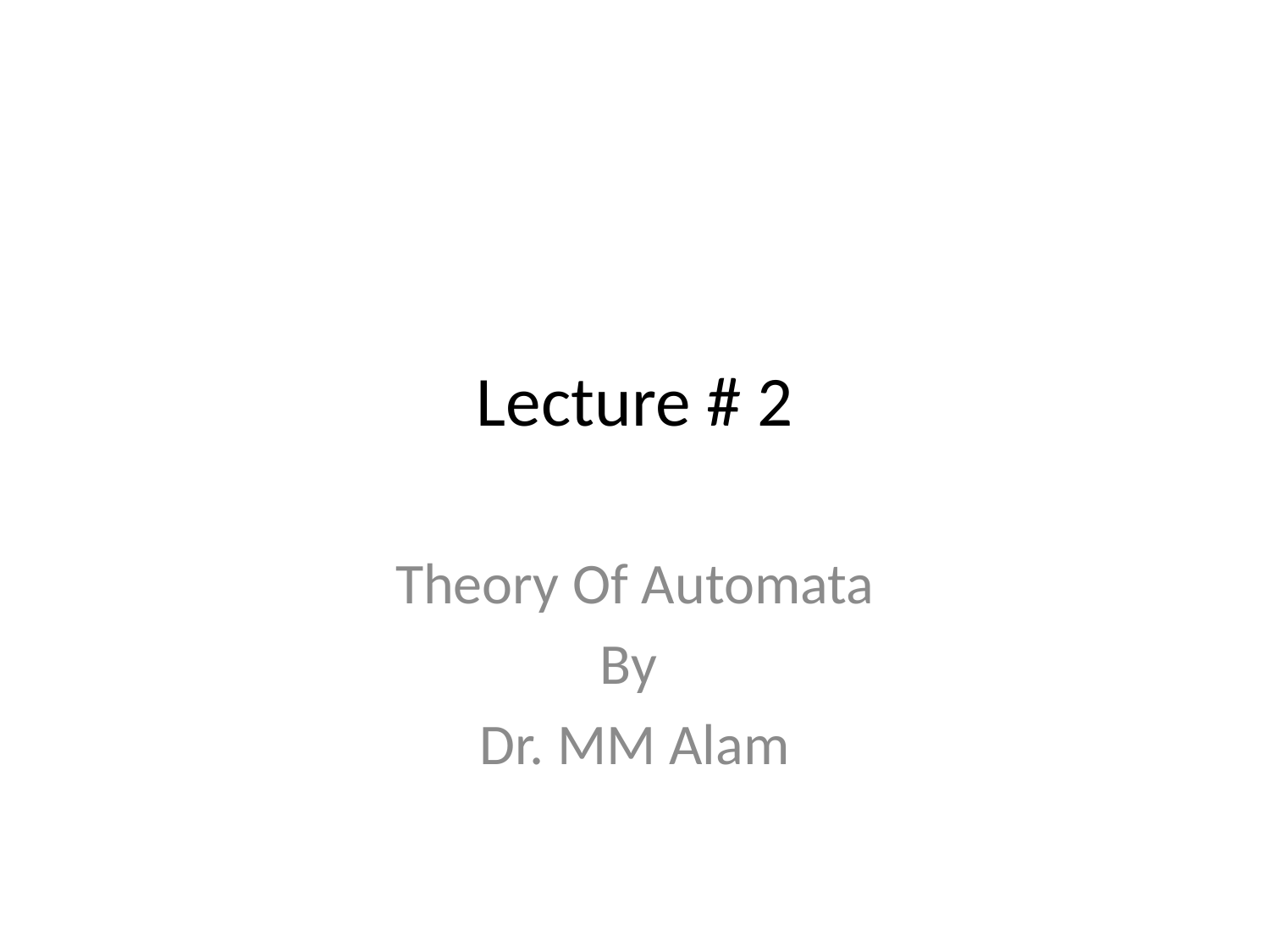

# Lecture # 2
Theory Of Automata
By
Dr. MM Alam